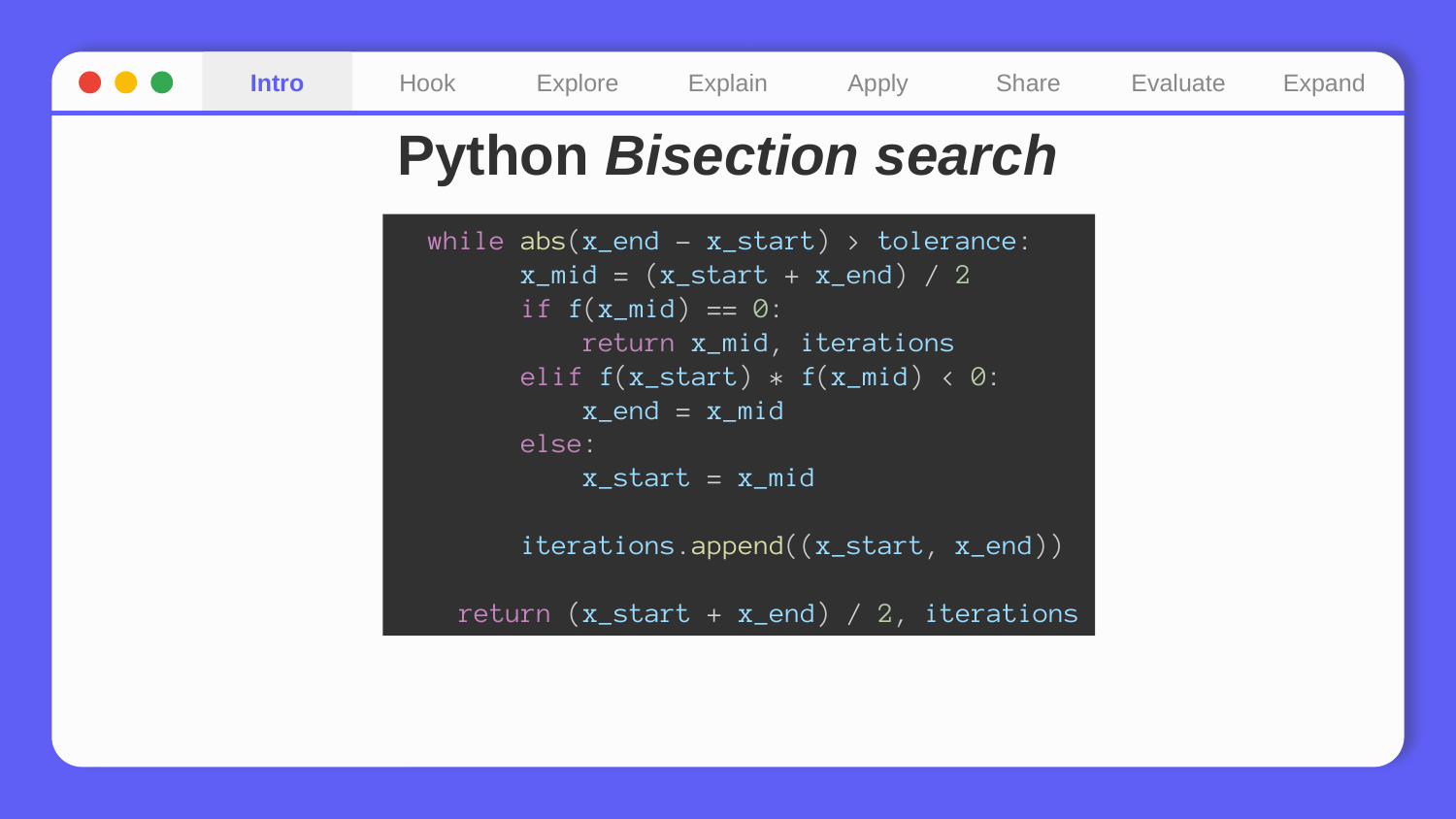

Intro
Hook
Explore
Explain
Apply
Share
Evaluate
Expand

# Python Bisection search
  while abs(x_end - x_start) > tolerance:
        x_mid = (x_start + x_end) / 2
        if f(x_mid) == 0:
            return x_mid, iterations
        elif f(x_start) * f(x_mid) < 0:
            x_end = x_mid
        else:
            x_start = x_mid

        iterations.append((x_start, x_end))

    return (x_start + x_end) / 2, iterations